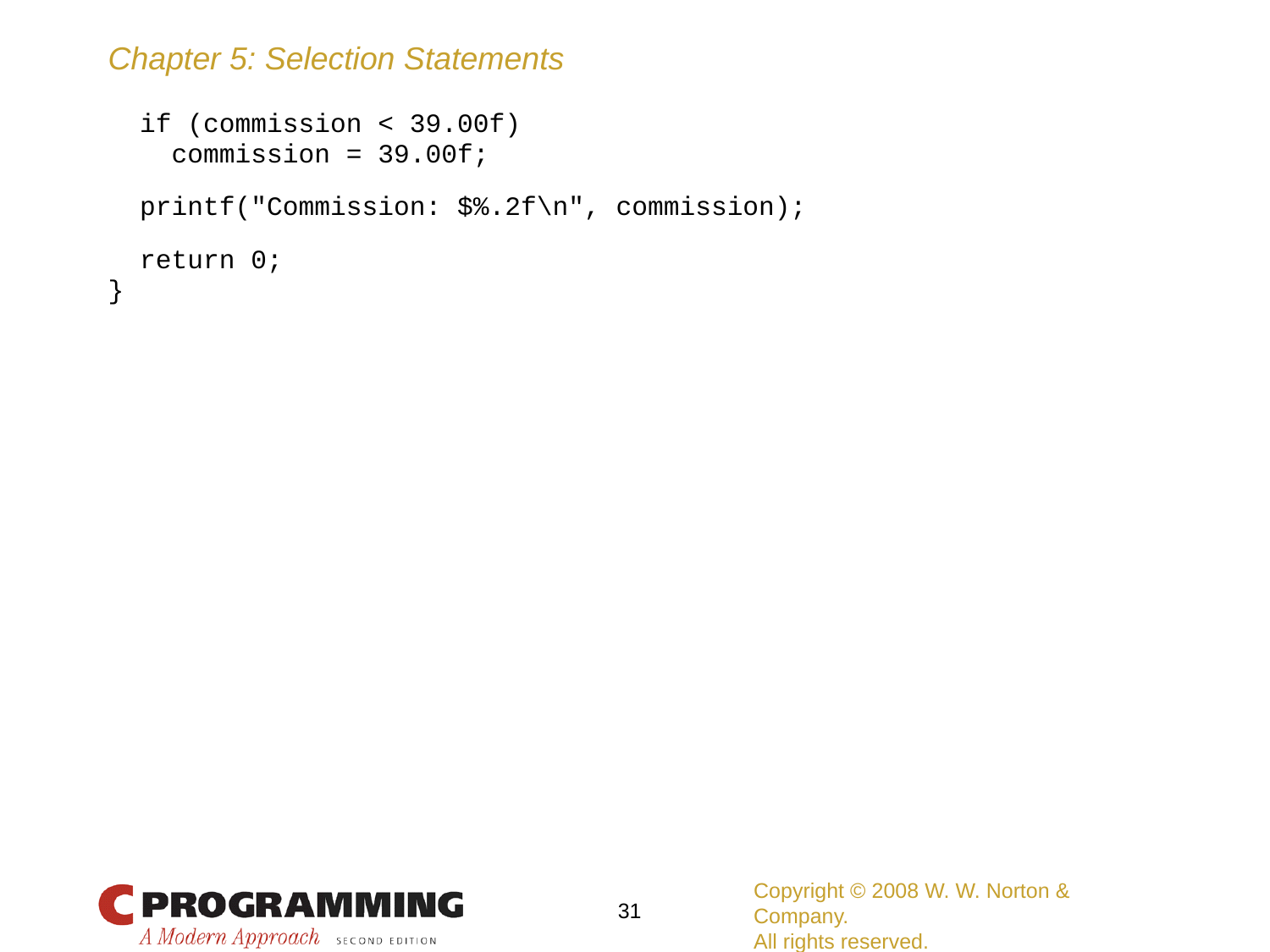

if (commission < 39.00f)
    commission = 39.00f;

  printf("Commission: $%.2f\n", commission);

  return 0;
}

Copyright © 2008 W. W. Norton & Company.
All rights reserved.
31